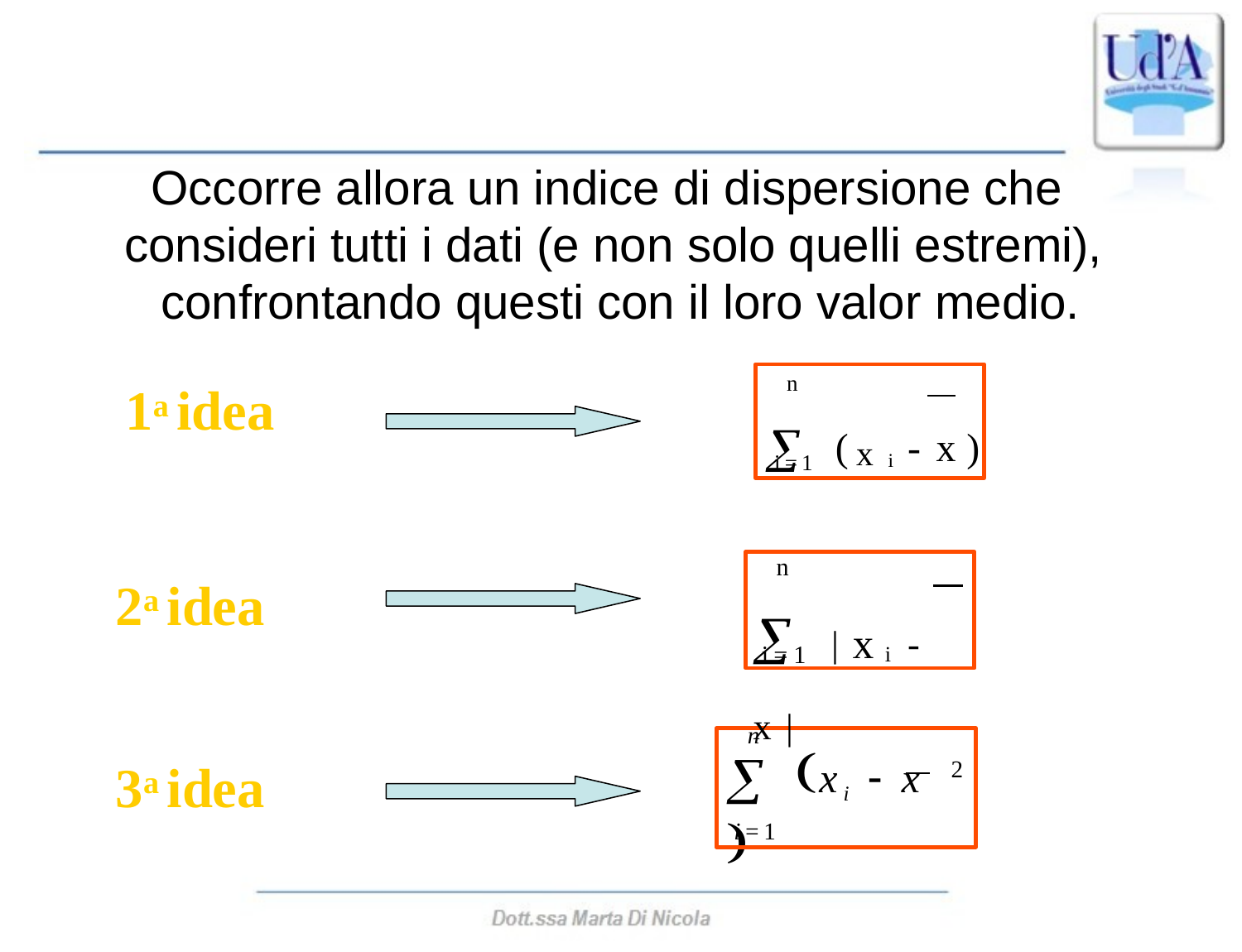

Occorre allora un indice di dispersione che  consideri tutti i dati (e non solo quelli estremi),  confrontando questi con il loro valor medio.

n
∑(xi  - x)
1a idea

i=1
n

∑|xi  - x|
2a idea

i=1

n
∑(xi   − x )
3a idea
2

i=1